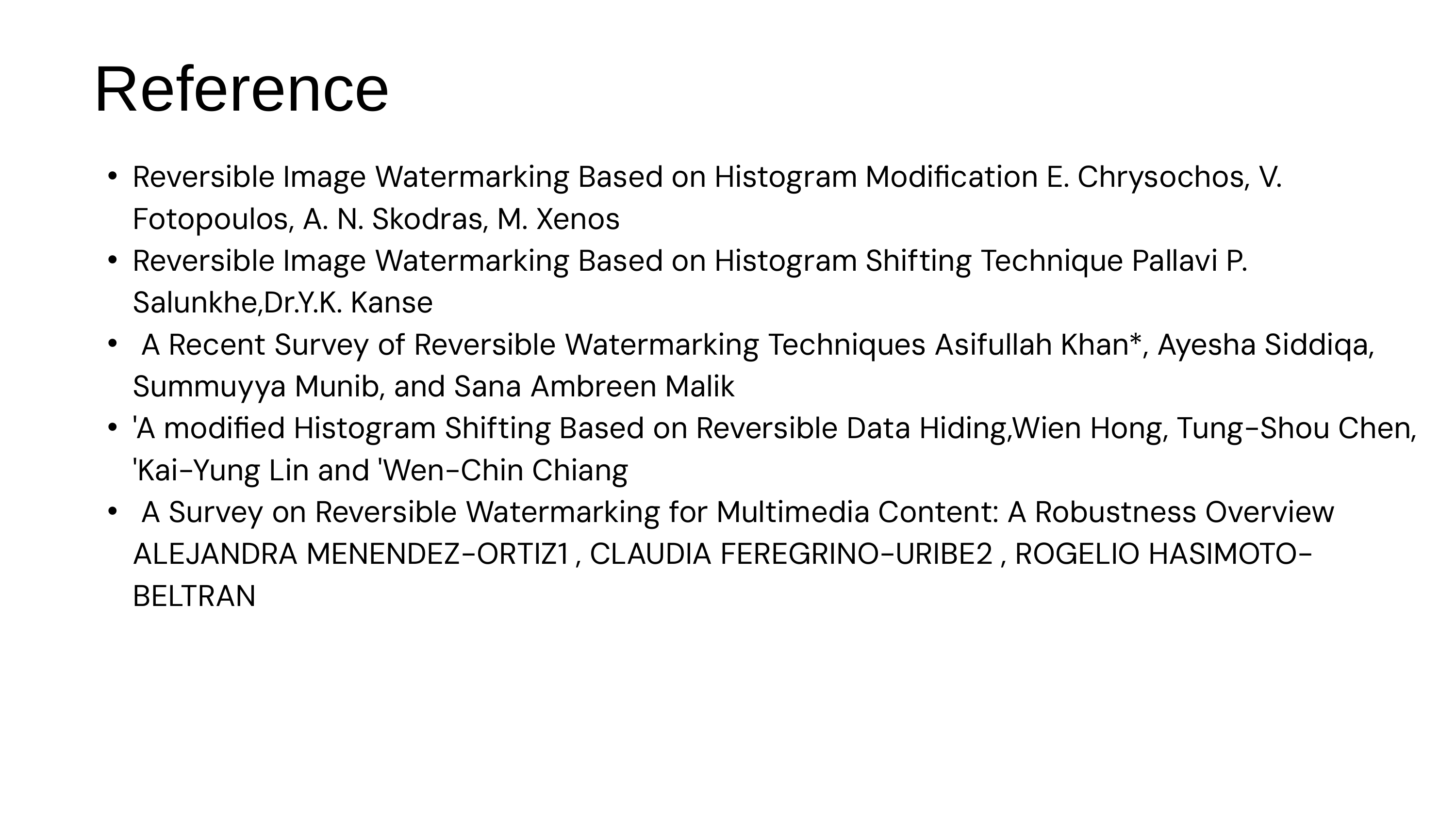

Reference
Reversible Image Watermarking Based on Histogram Modification E. Chrysochos, V. Fotopoulos, A. N. Skodras, M. Xenos
Reversible Image Watermarking Based on Histogram Shifting Technique Pallavi P. Salunkhe,Dr.Y.K. Kanse
 A Recent Survey of Reversible Watermarking Techniques Asifullah Khan*, Ayesha Siddiqa, Summuyya Munib, and Sana Ambreen Malik
'A modified Histogram Shifting Based on Reversible Data Hiding,Wien Hong, Tung-Shou Chen, 'Kai-Yung Lin and 'Wen-Chin Chiang
 A Survey on Reversible Watermarking for Multimedia Content: A Robustness Overview ALEJANDRA MENENDEZ-ORTIZ1 , CLAUDIA FEREGRINO-URIBE2 , ROGELIO HASIMOTO-BELTRAN